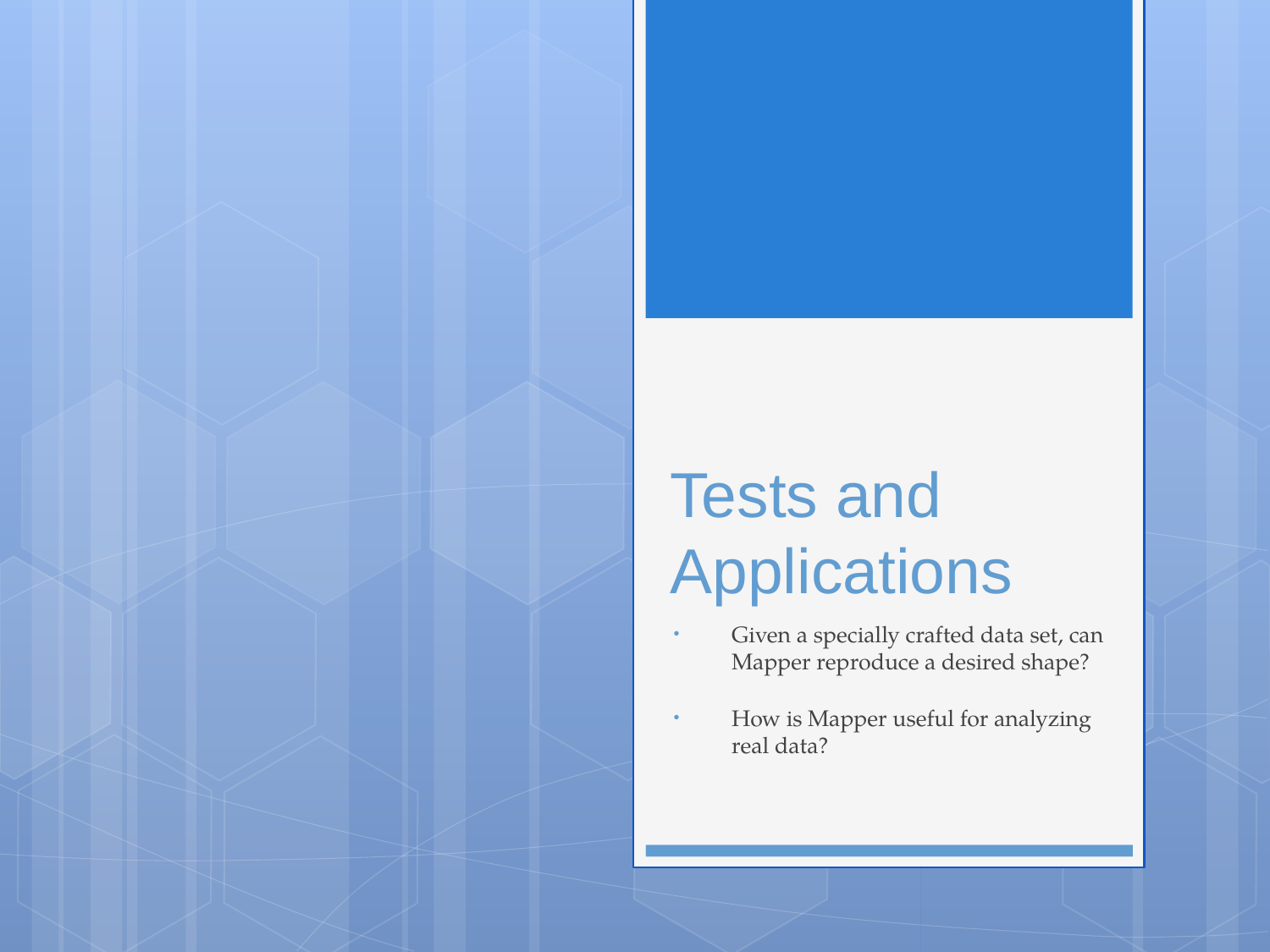

# Tests and Applications
Given a specially crafted data set, can Mapper reproduce a desired shape?
How is Mapper useful for analyzing real data?